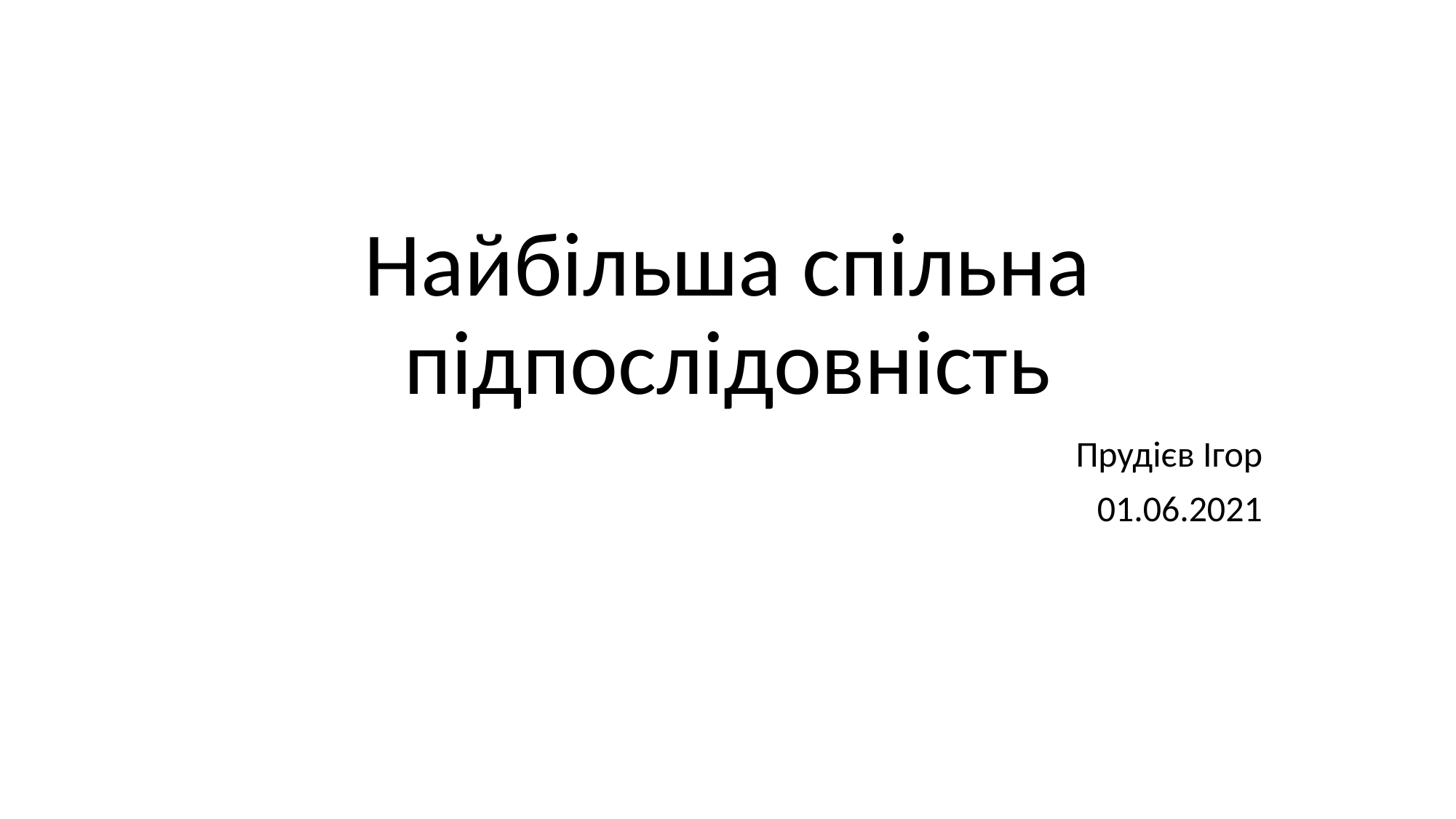

# Найбільша спільна підпослідовність
Прудієв Ігор
01.06.2021